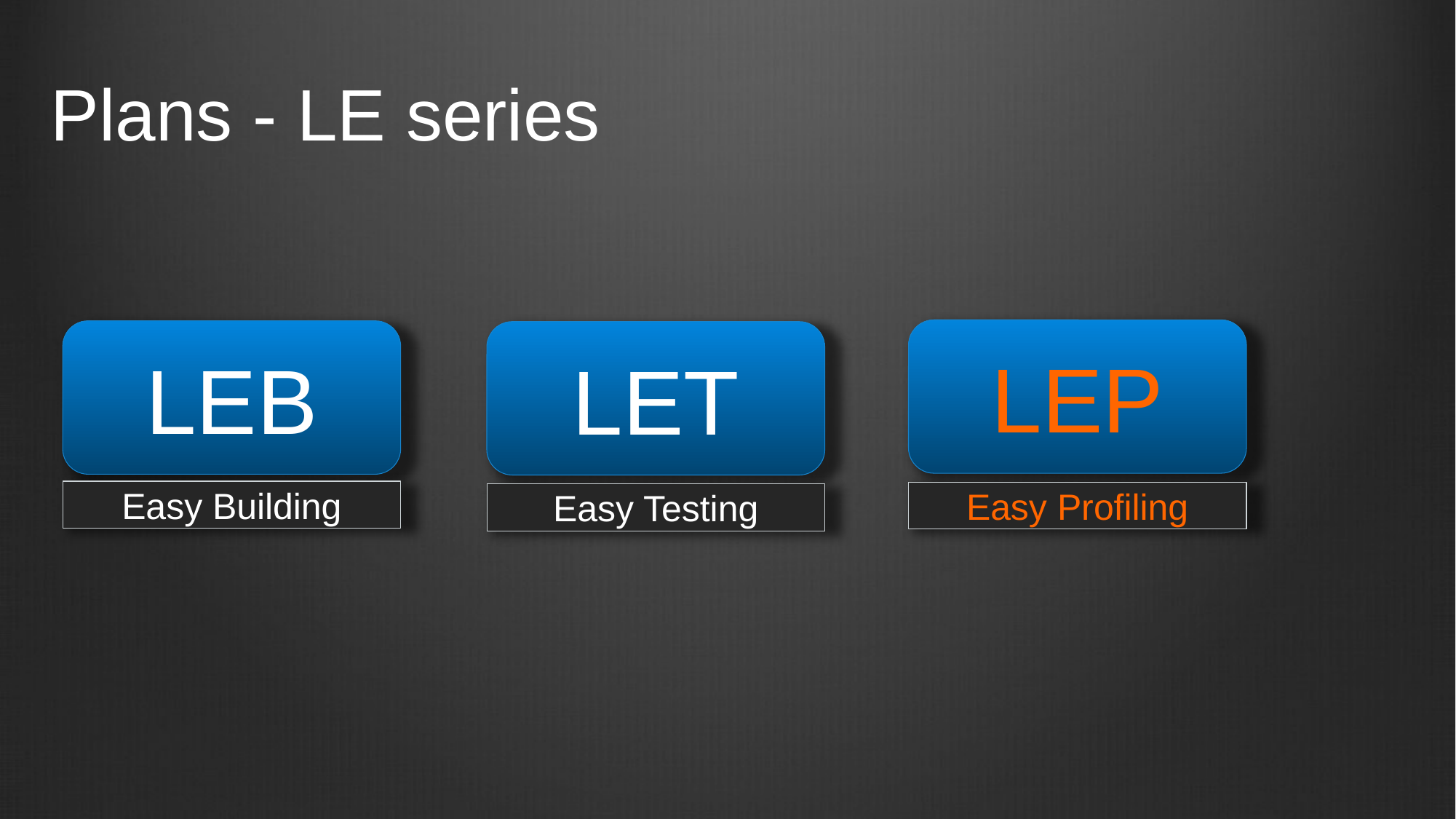

# Plans - LE series

LEP
LEB
LET
Easy Building
Easy Profiling
Easy Testing